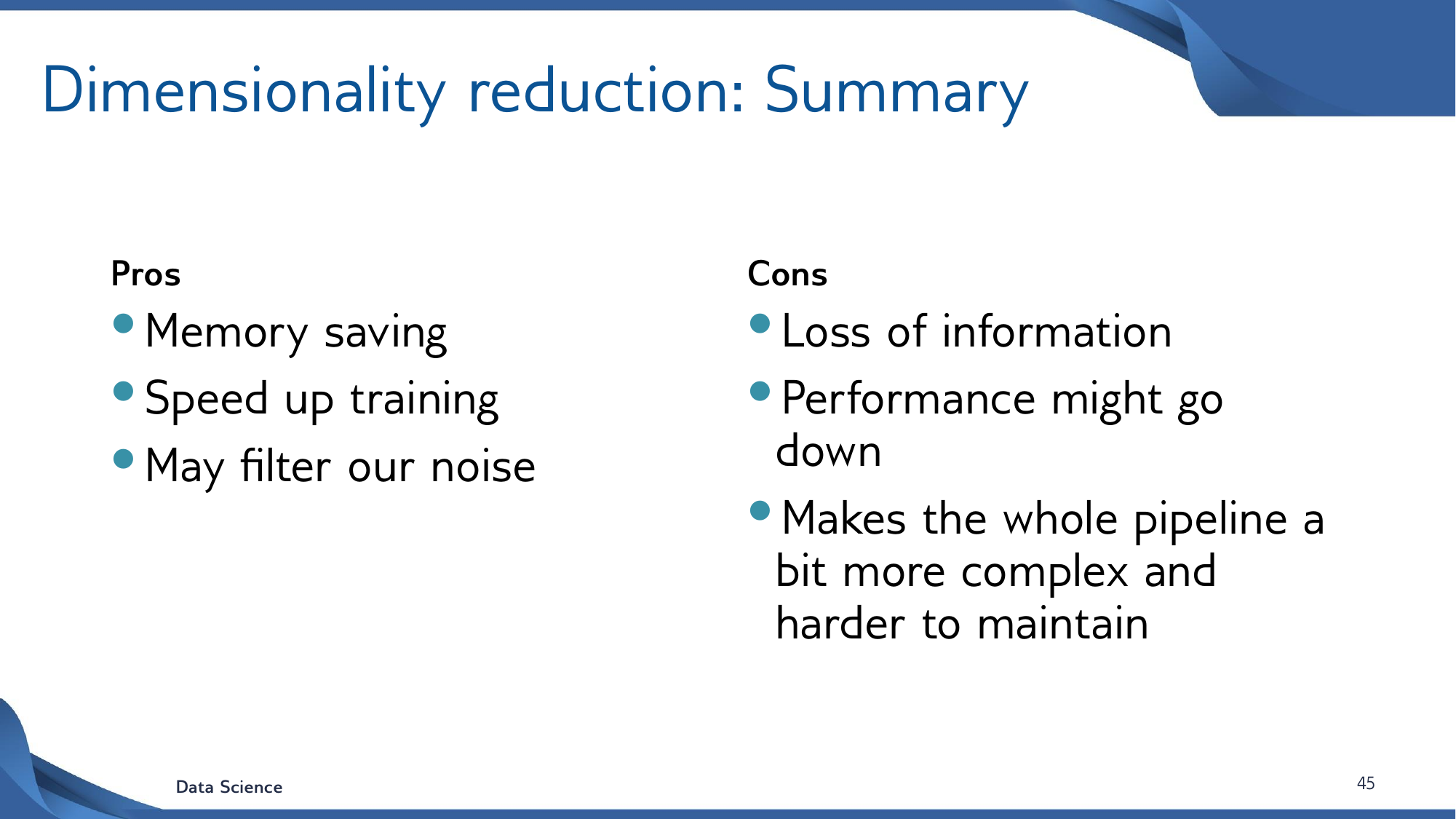

# Dimensionality reduction: Summary
Pros
Cons
Memory saving
Speed up training
May filter our noise

Loss of information
Performance might go down
Makes the whole pipeline a bit more complex and harder to maintain